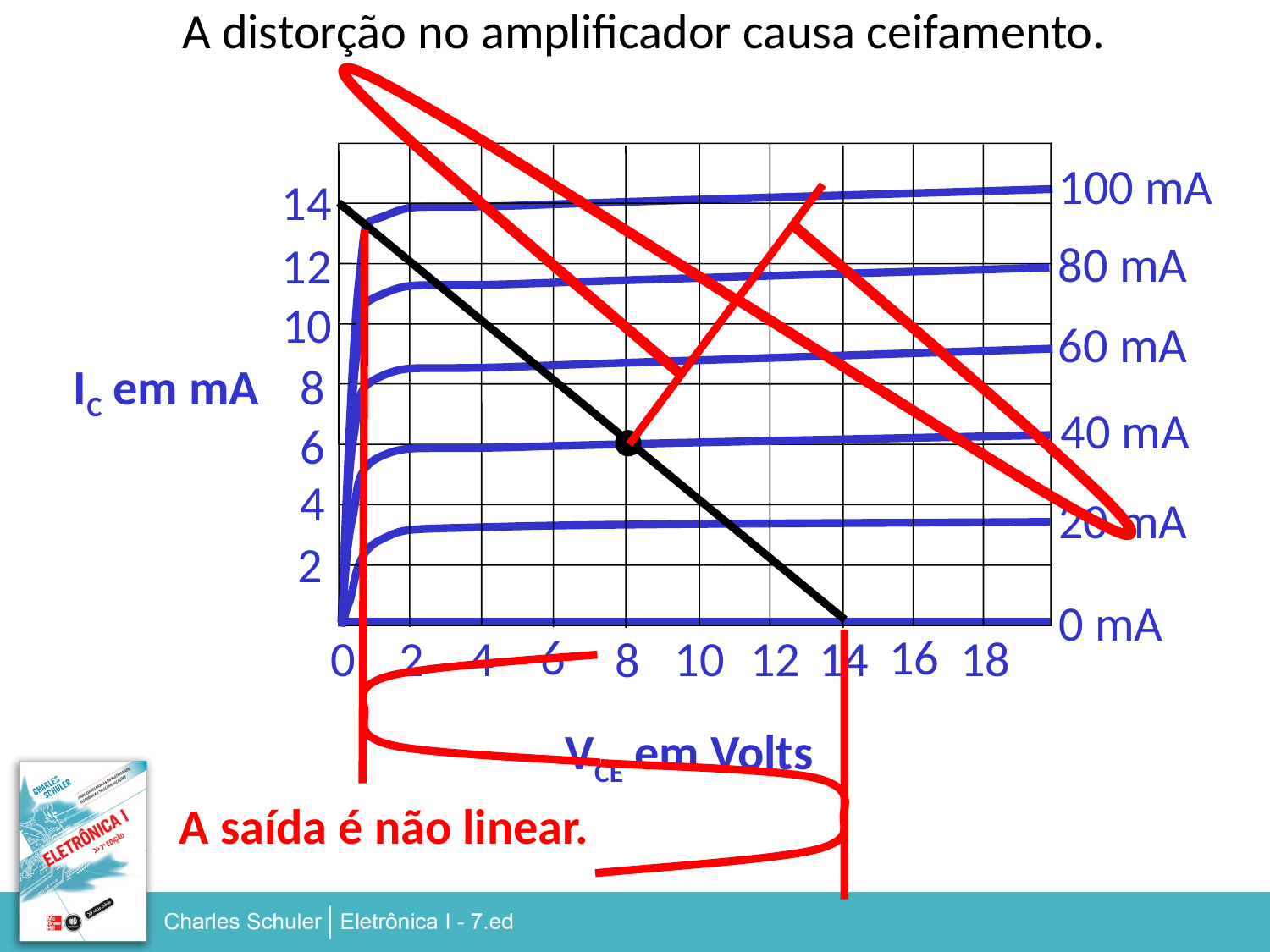

A distorção no amplificador causa ceifamento.

100 mA

14

80 mA

12

10
60 mA

IC em mA
8
40 mA

6

4
20 mA

2
0 mA

6
16
0
2
4
10
12
14
18
8

VCE em Volts
A saída é não linear.